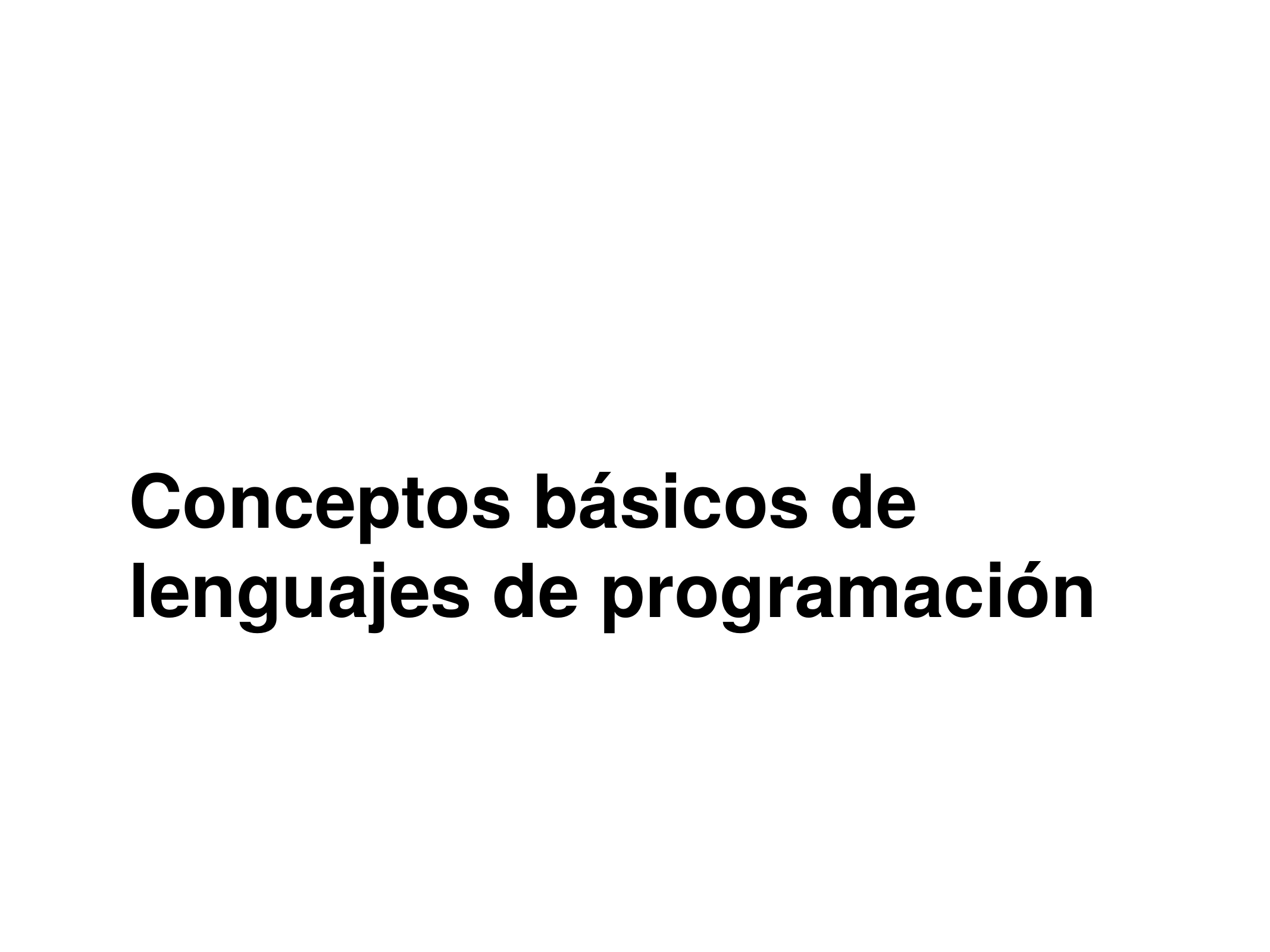

# Conceptos básicos de lenguajes de programación